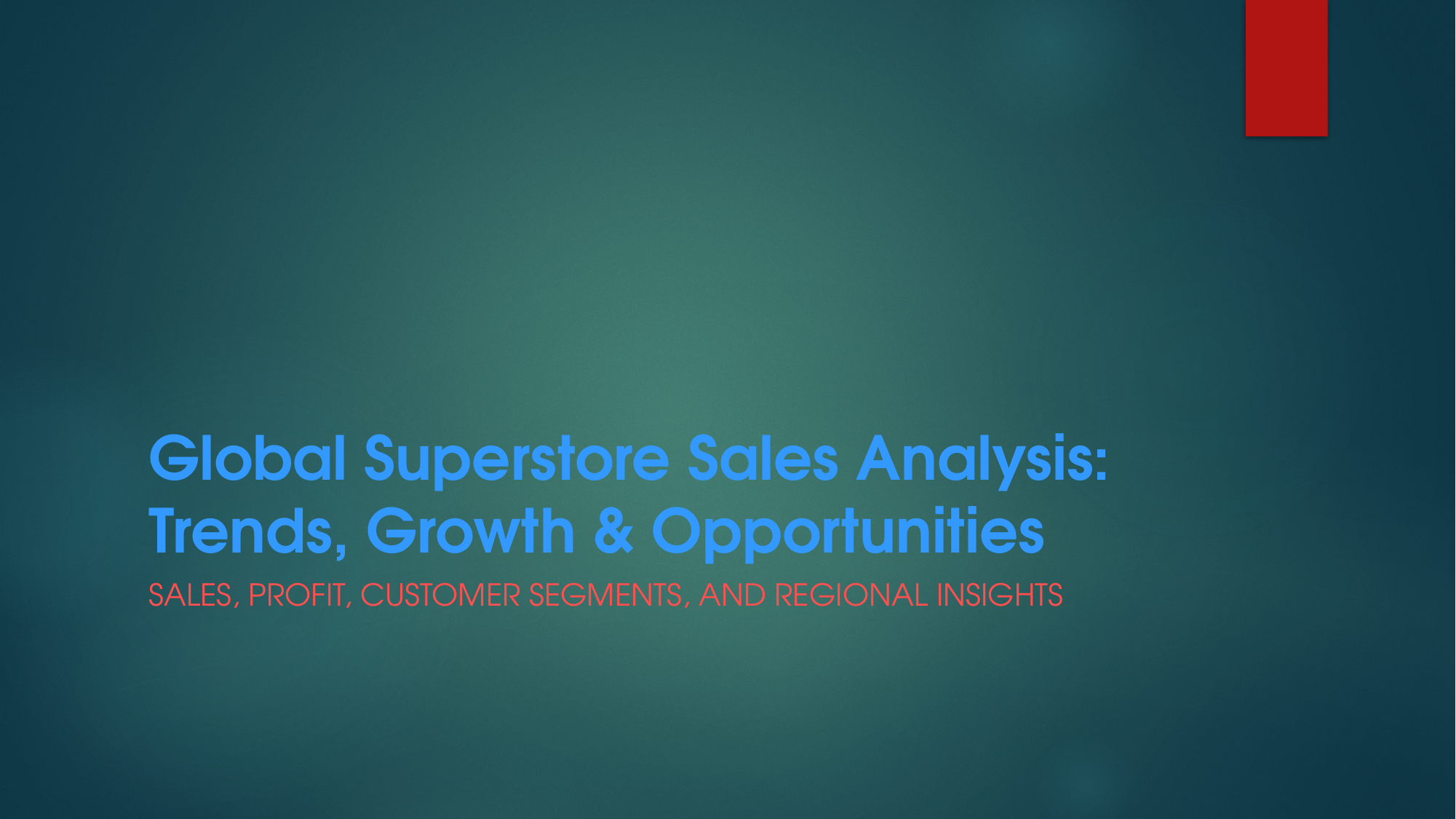

# Global Superstore Sales Analysis: Trends, Growth & Opportunities
Sales, Profit, Customer Segments, and Regional Insights